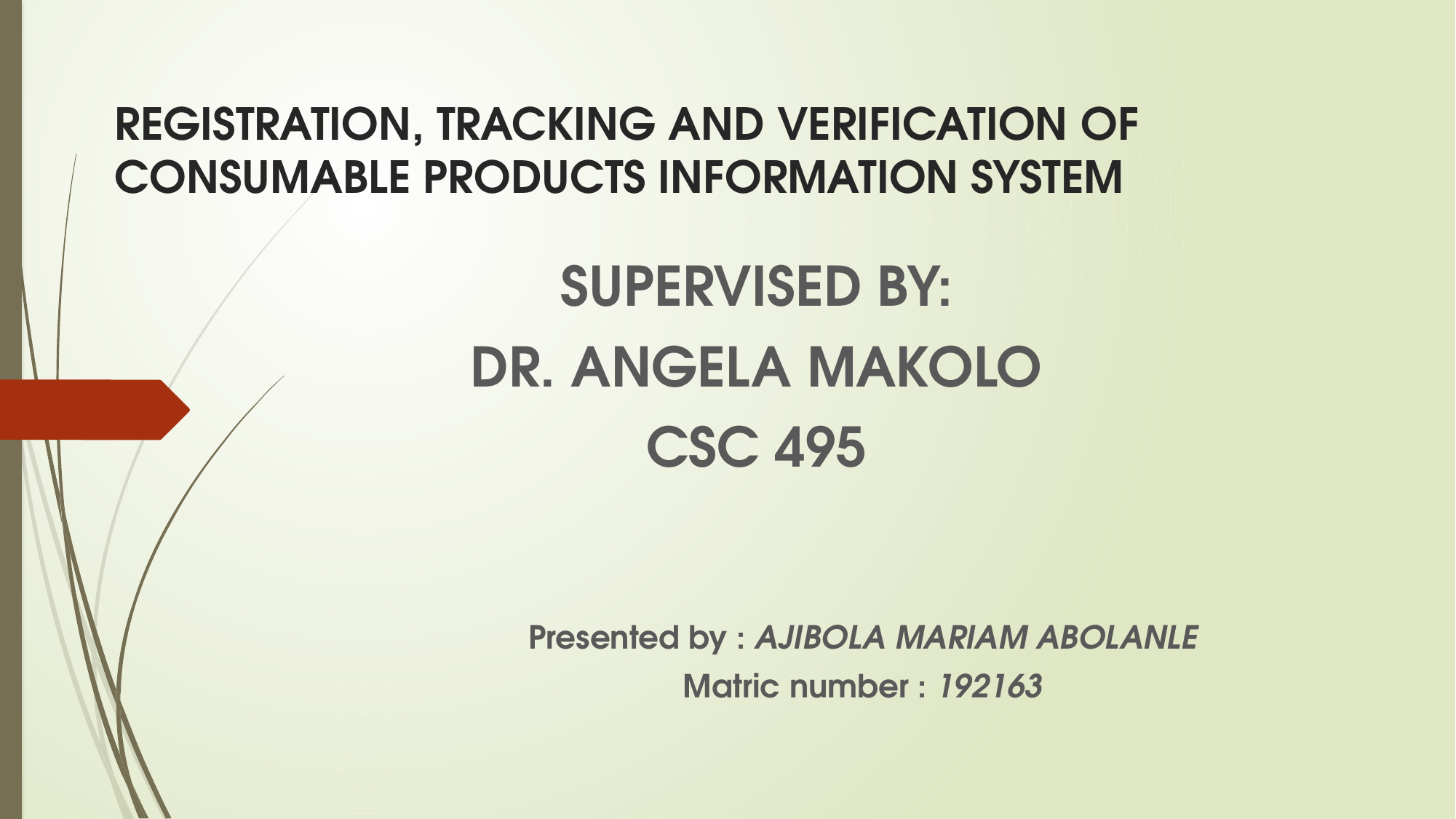

# REGISTRATION, TRACKING AND VERIFICATION OF CONSUMABLE PRODUCTS INFORMATION SYSTEM
SUPERVISED BY:
DR. ANGELA MAKOLO
CSC 495
Presented by : AJIBOLA MARIAM ABOLANLE
Matric number : 192163